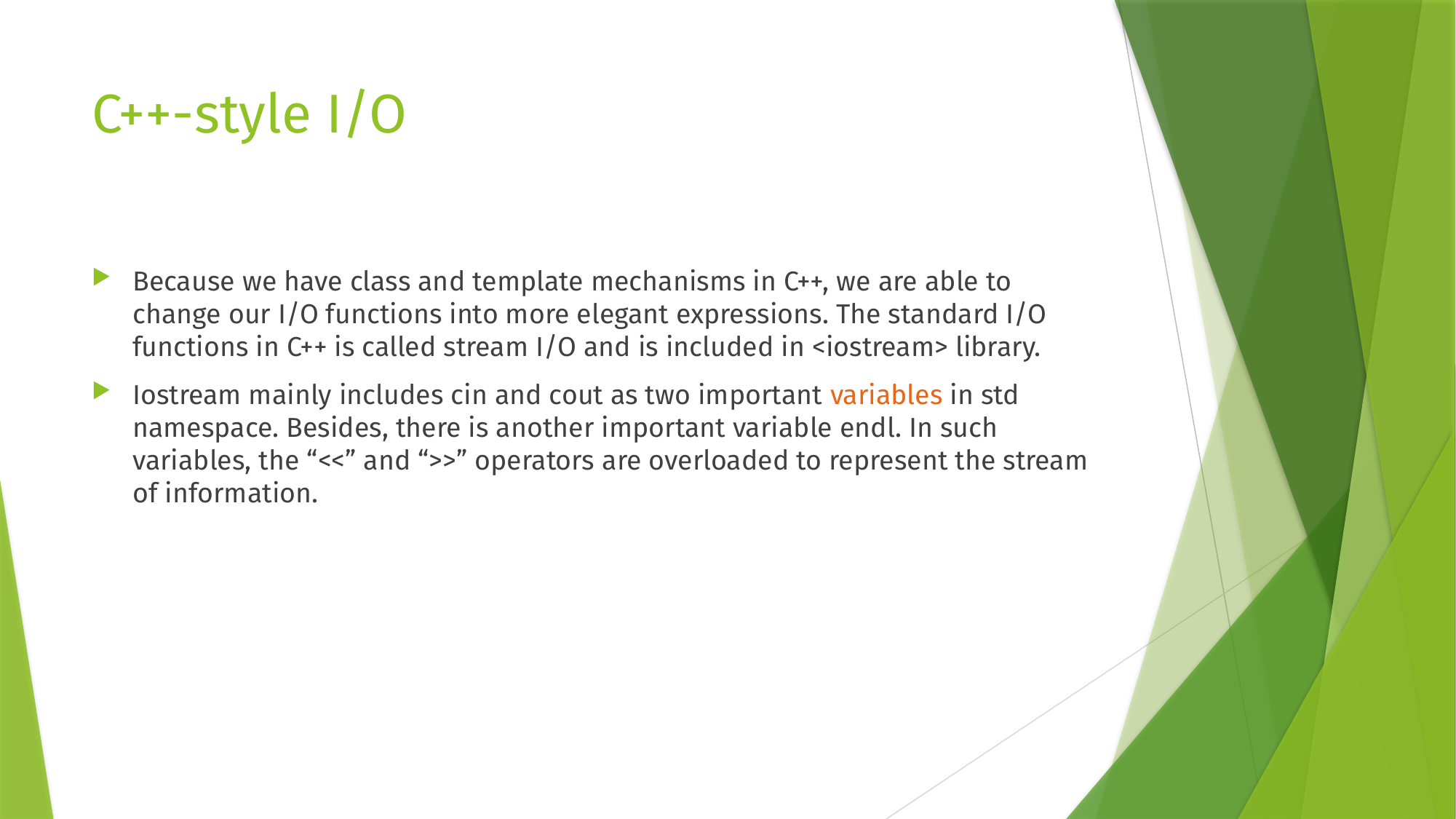

# C++-style I/O
Because we have class and template mechanisms in C++, we are able to change our I/O functions into more elegant expressions. The standard I/O functions in C++ is called stream I/O and is included in <iostream> library.
Iostream mainly includes cin and cout as two important variables in std namespace. Besides, there is another important variable endl. In such variables, the “<<” and “>>” operators are overloaded to represent the stream of information.